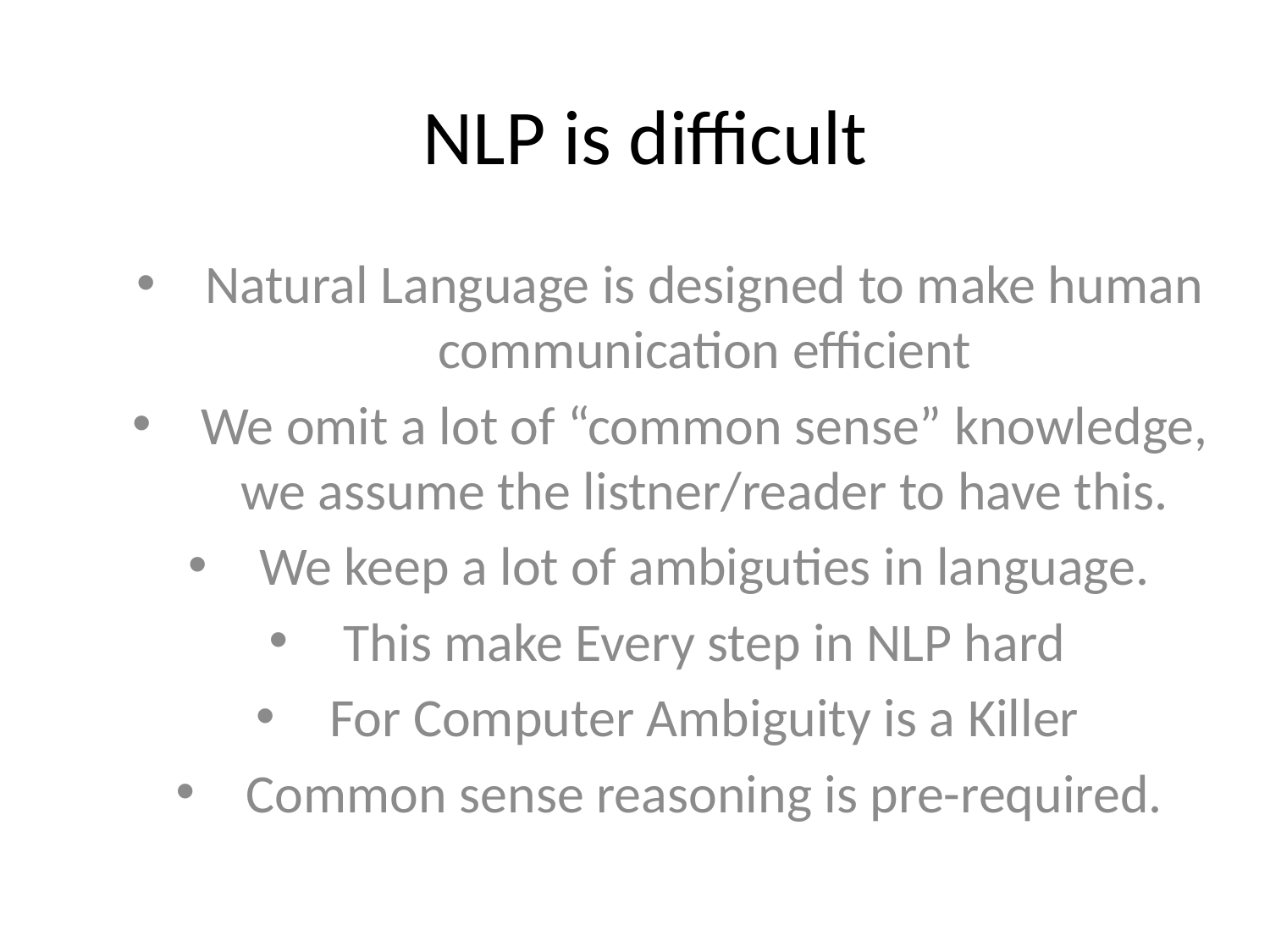

# NLP is difficult
Natural Language is designed to make human communication efficient
We omit a lot of “common sense” knowledge, we assume the listner/reader to have this.
We keep a lot of ambiguties in language.
This make Every step in NLP hard
For Computer Ambiguity is a Killer
Common sense reasoning is pre-required.